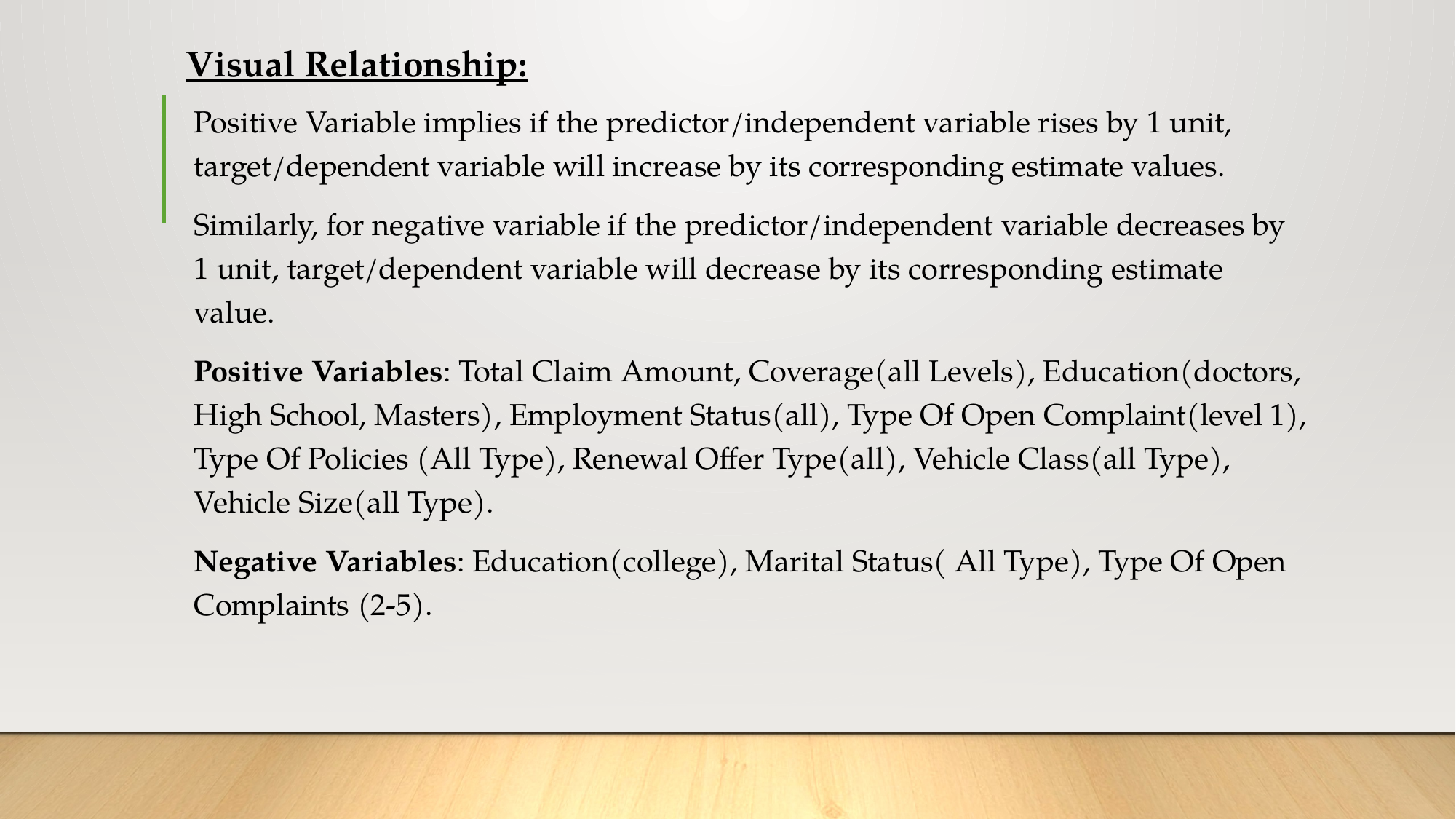

# Visual Relationship:
Positive Variable implies if the predictor/independent variable rises by 1 unit, target/dependent variable will increase by its corresponding estimate values.
Similarly, for negative variable if the predictor/independent variable decreases by 1 unit, target/dependent variable will decrease by its corresponding estimate value.
Positive Variables: Total Claim Amount, Coverage(all Levels), Education(doctors, High School, Masters), Employment Status(all), Type Of Open Complaint(level 1), Type Of Policies (All Type), Renewal Offer Type(all), Vehicle Class(all Type), Vehicle Size(all Type).
Negative Variables: Education(college), Marital Status( All Type), Type Of Open Complaints (2-5).